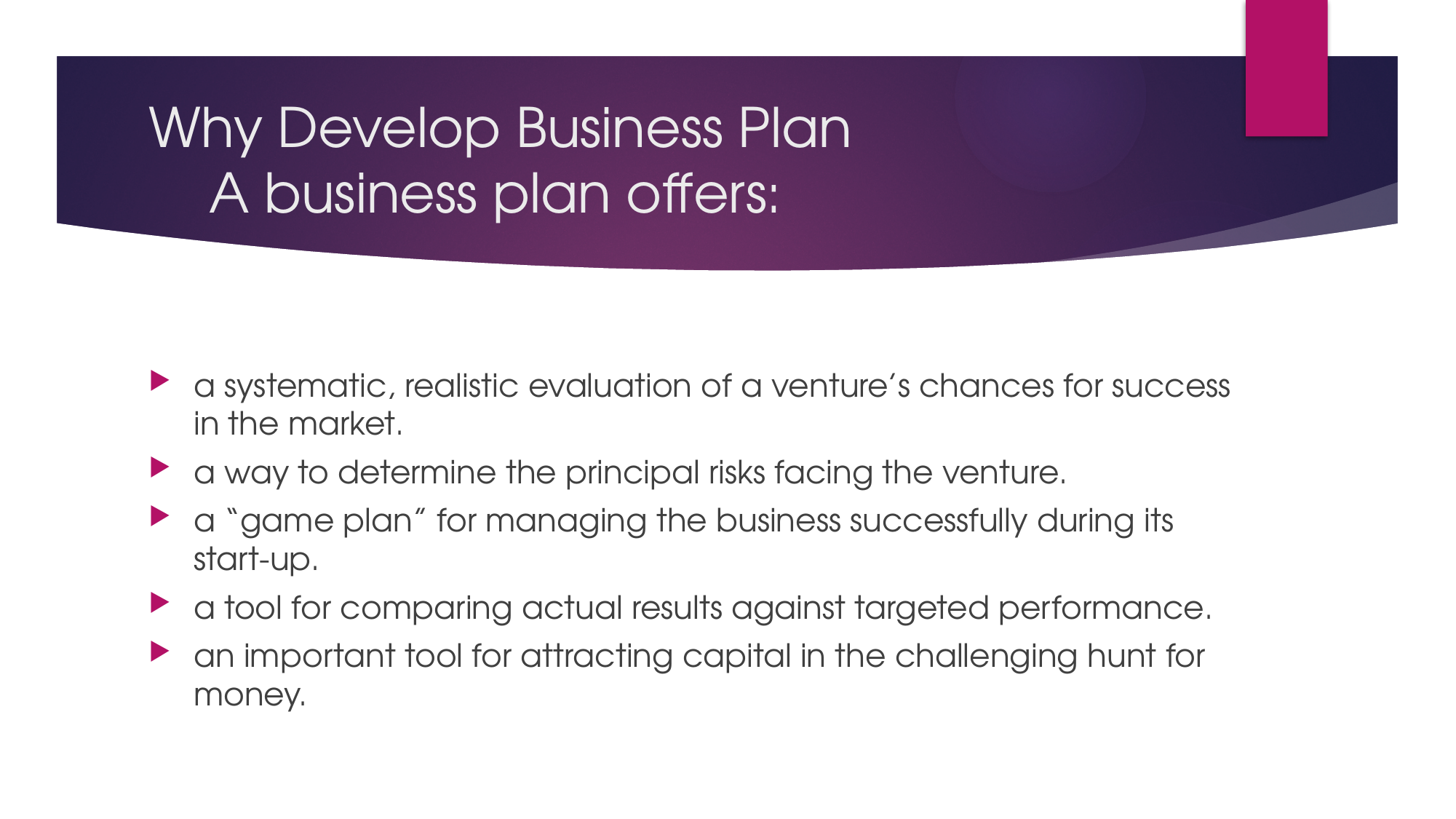

# Why Develop Business Plan A business plan offers:

a systematic, realistic evaluation of a venture’s chances for success in the market.
a way to determine the principal risks facing the venture.
a “game plan” for managing the business successfully during its start-up.
a tool for comparing actual results against targeted performance.
an important tool for attracting capital in the challenging hunt for money.